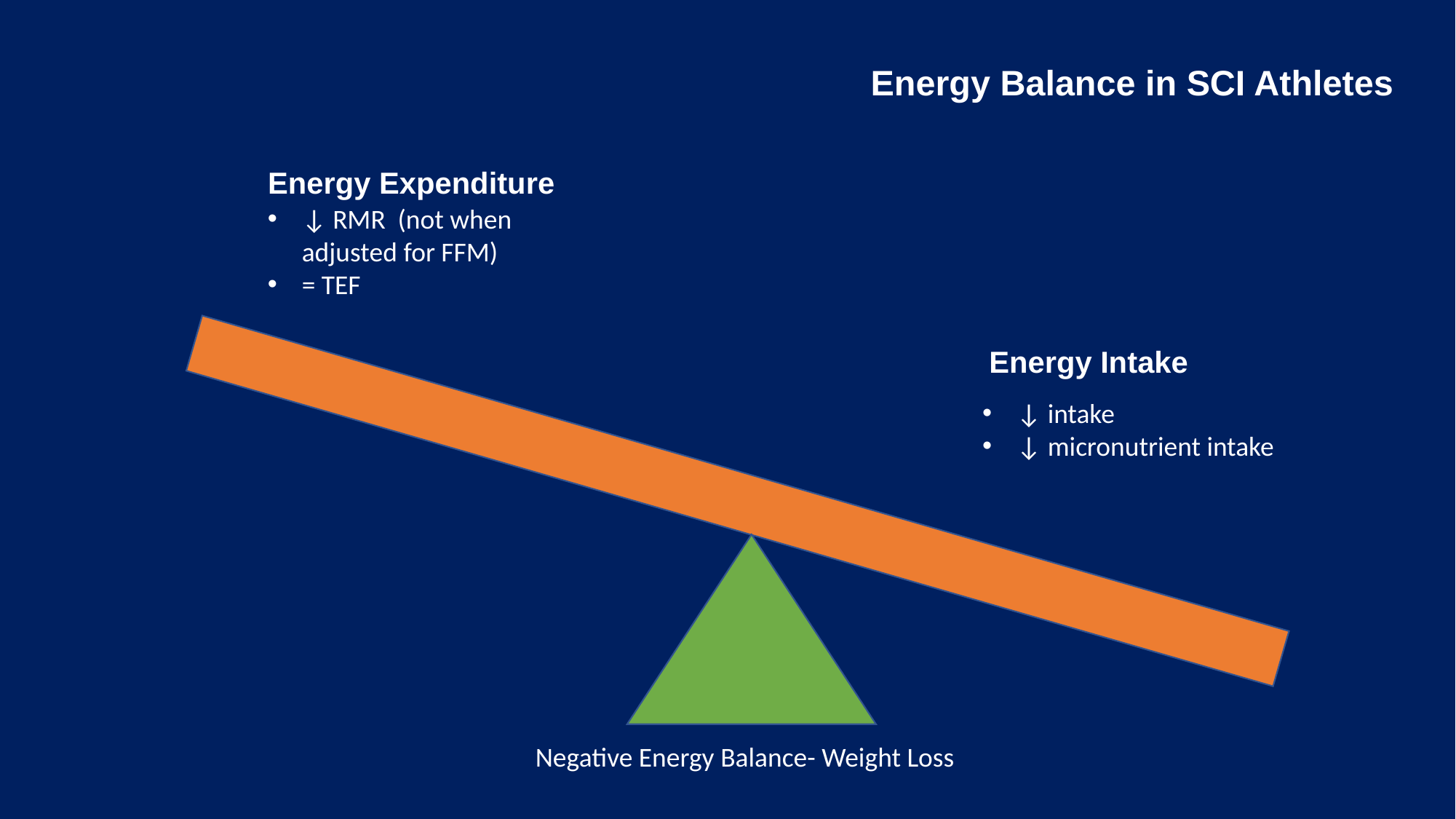

# Energy Balance in SCI Athletes
Energy Expenditure
↓ RMR  (not when adjusted for FFM)
= TEF

Energy Intake
↓ intake
↓ micronutrient intake

Negative Energy Balance- Weight Loss